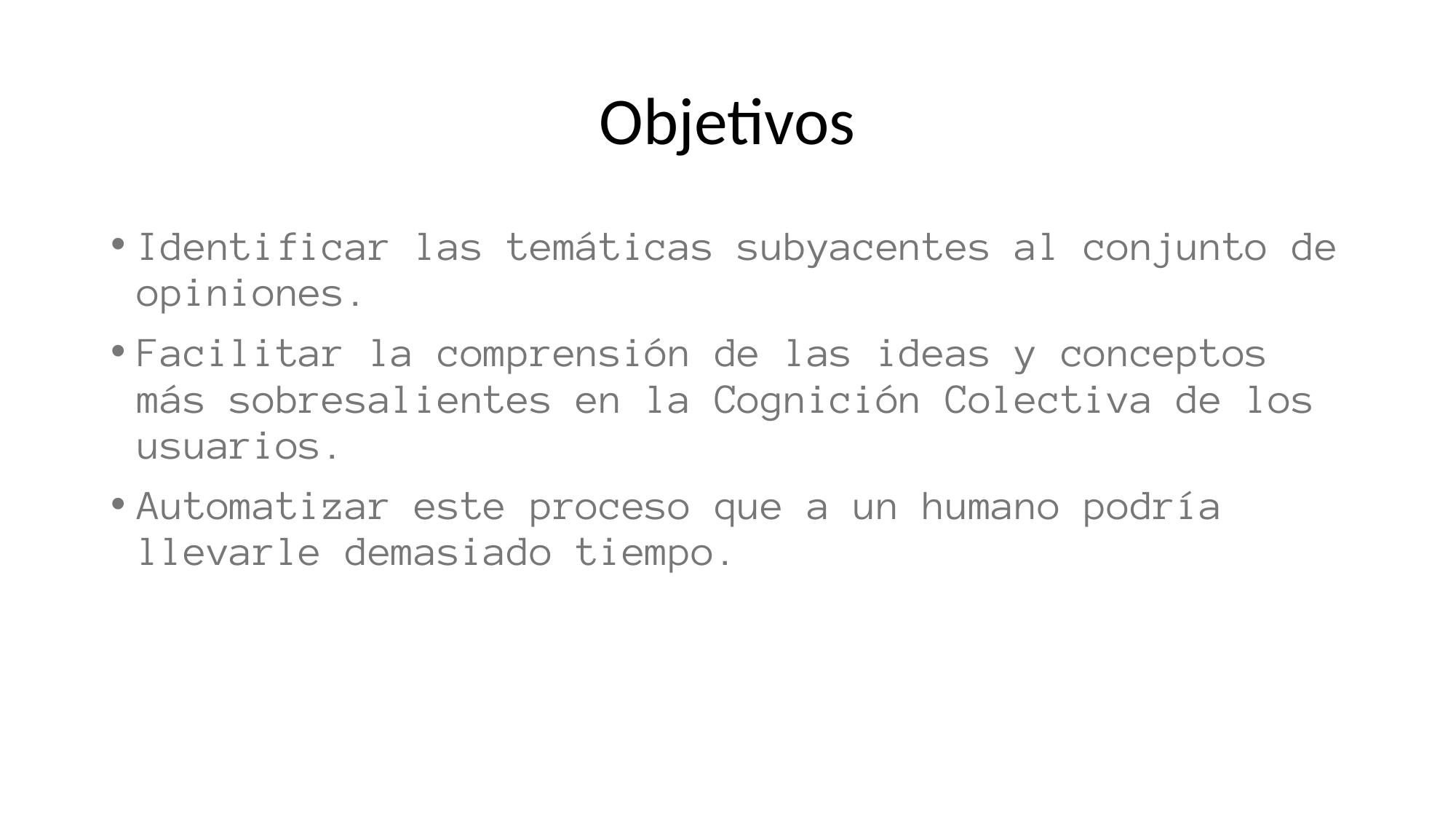

# Objetivos
Identificar las temáticas subyacentes al conjunto de opiniones.
Facilitar la comprensión de las ideas y conceptos más sobresalientes en la Cognición Colectiva de los usuarios.
Automatizar este proceso que a un humano podría llevarle demasiado tiempo.